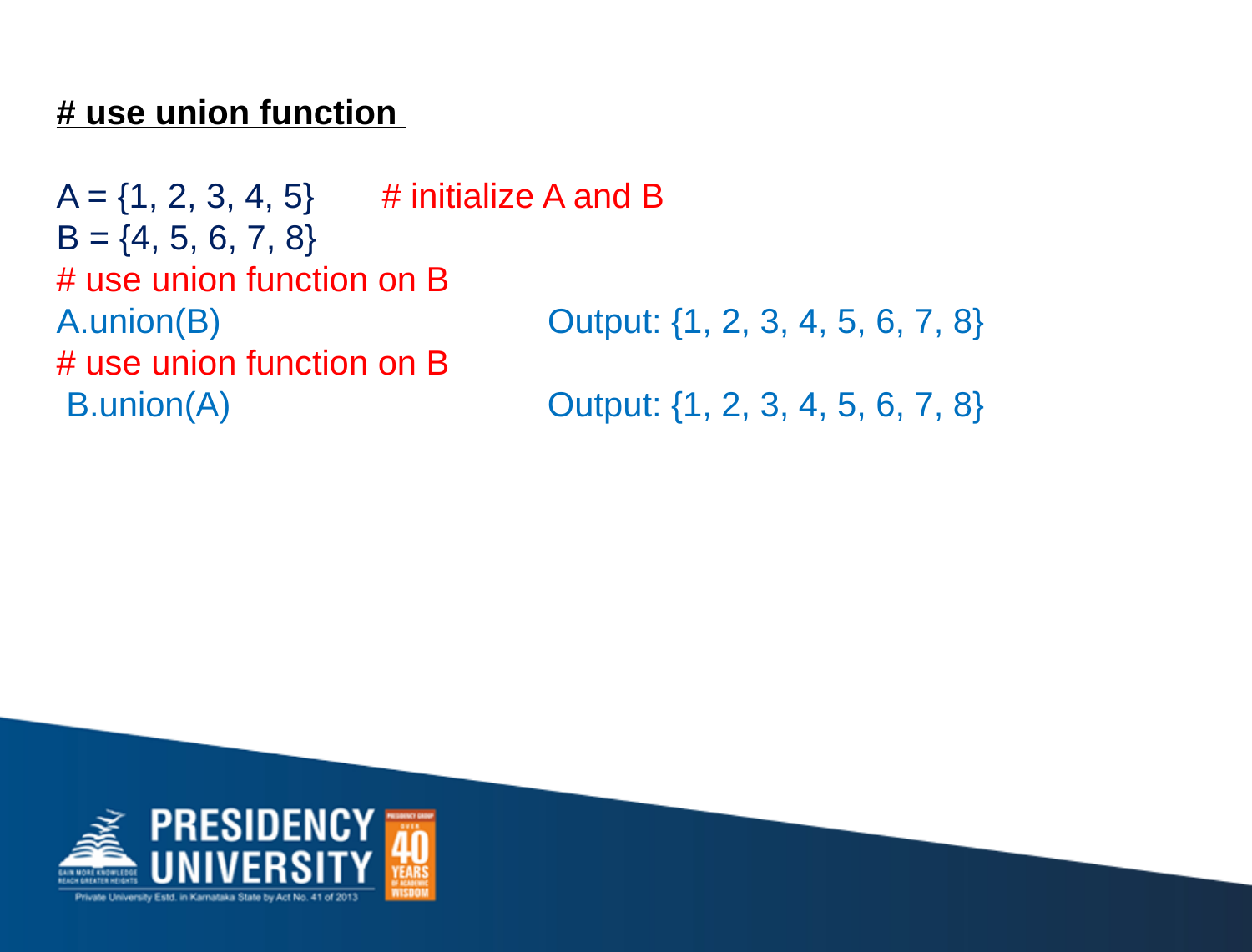

# use union function

A = {1, 2, 3, 4, 5}       # initialize A and B
B = {4, 5, 6, 7, 8}
# use union function on B
A.union(B)                                  Output: {1, 2, 3, 4, 5, 6, 7, 8}
# use union function on B
 B.union(A)                                 Output: {1, 2, 3, 4, 5, 6, 7, 8}